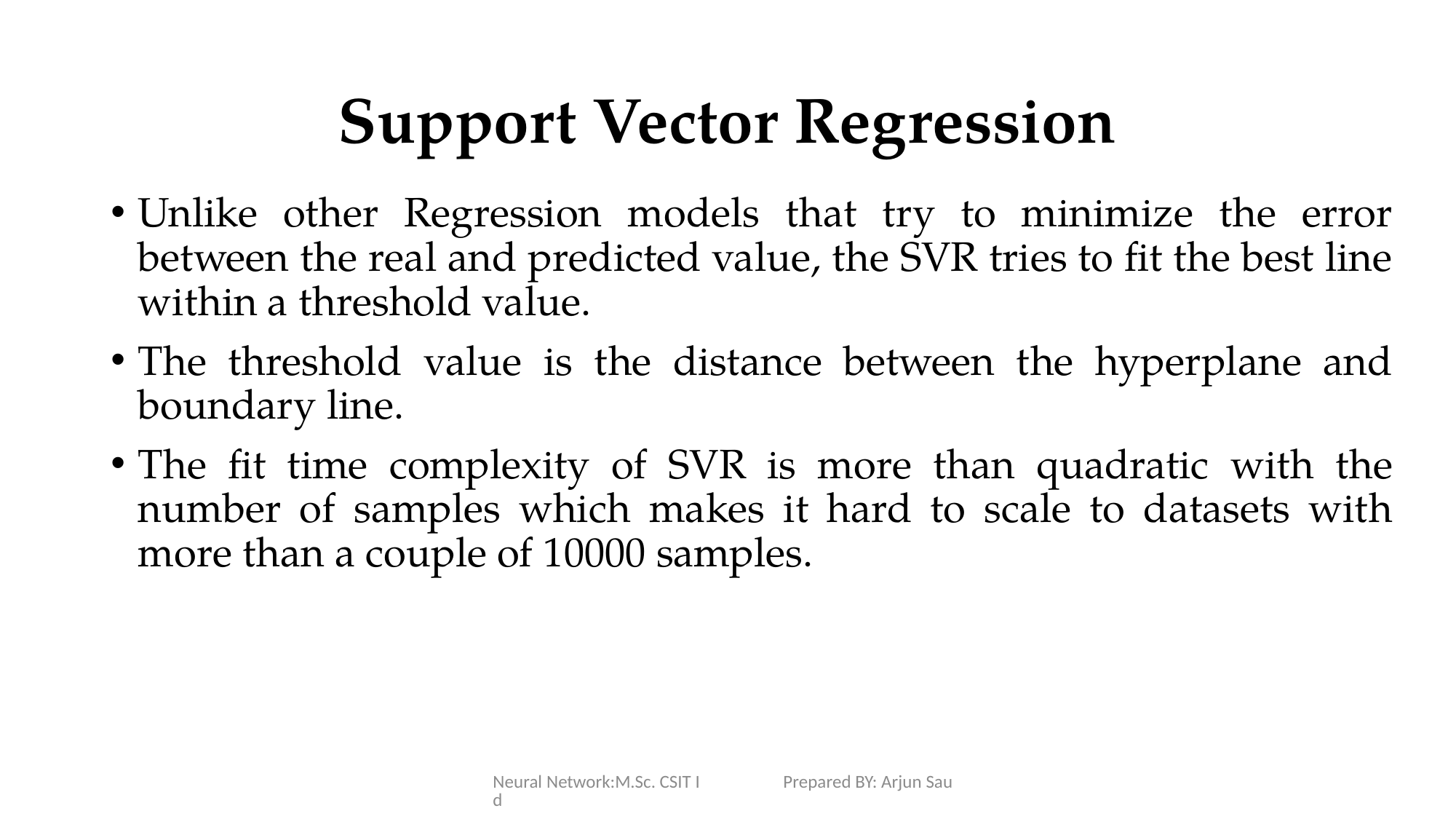

# Support Vector Regression
Unlike other Regression models that try to minimize the error between the real and predicted value, the SVR tries to fit the best line within a threshold value.
The threshold value is the distance between the hyperplane and boundary line.
The fit time complexity of SVR is more than quadratic with the number of samples which makes it hard to scale to datasets with more than a couple of 10000 samples.

Neural Network:M.Sc. CSIT I                    Prepared BY: Arjun Saud